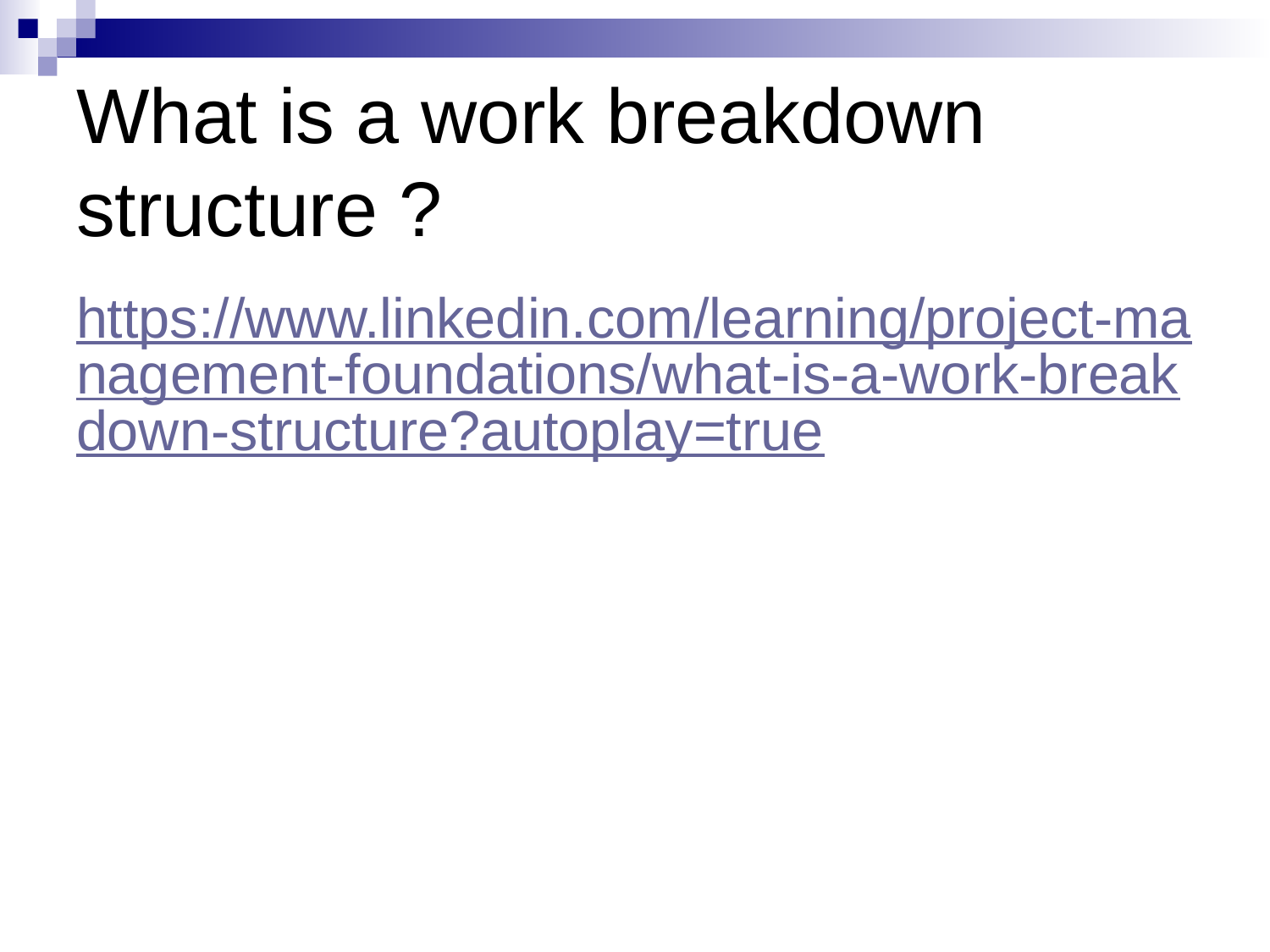

# What is a work breakdown structure ?
https://www.linkedin.com/learning/project-management-foundations/what-is-a-work-breakdown-structure?autoplay=true